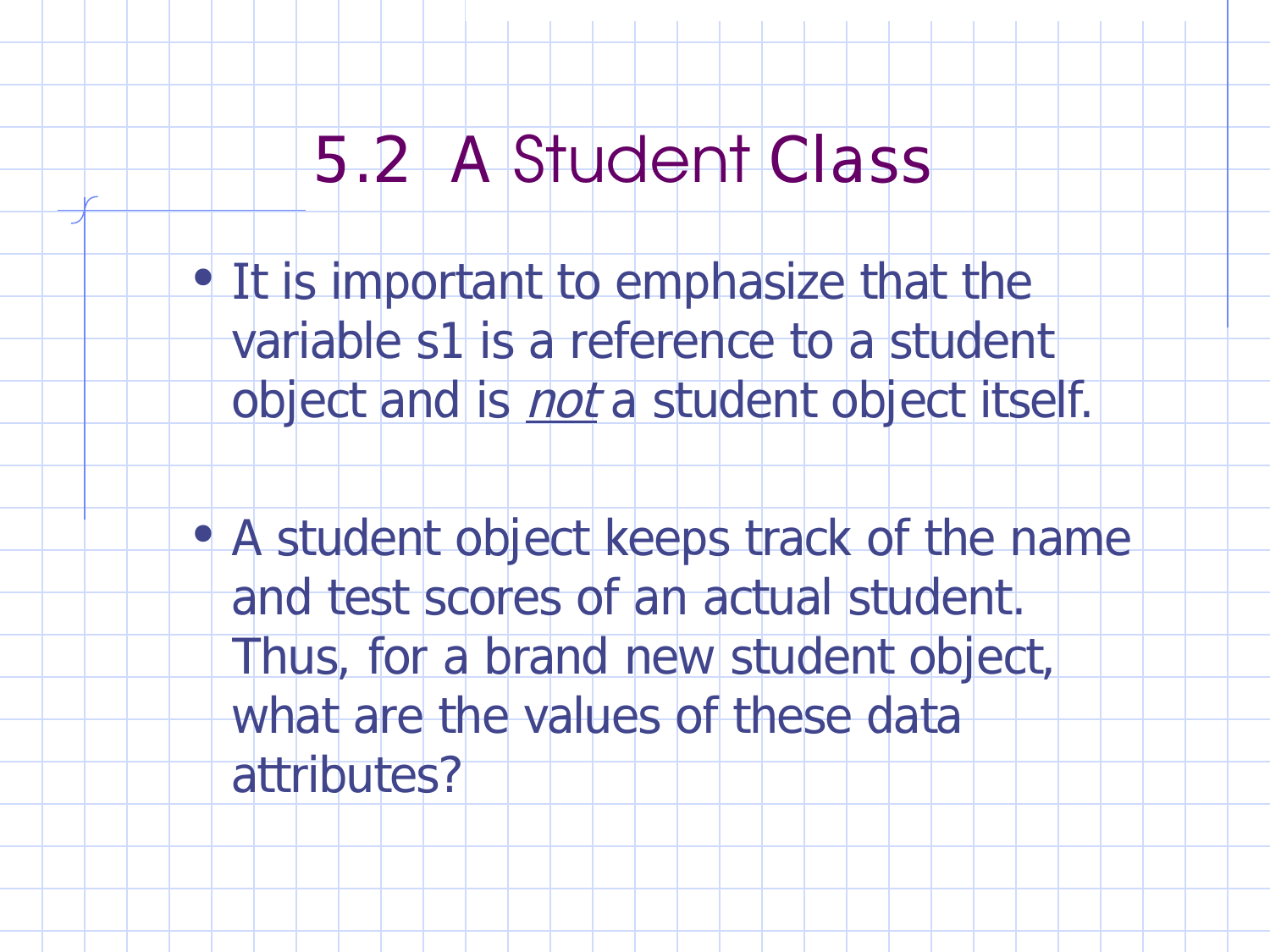

# 5.2  A Student Class
It is important to emphasize that the variable s1 is a reference to a student object and is not a student object itself.

A student object keeps track of the name and test scores of an actual student. Thus, for a brand new student object, what are the values of these data attributes?